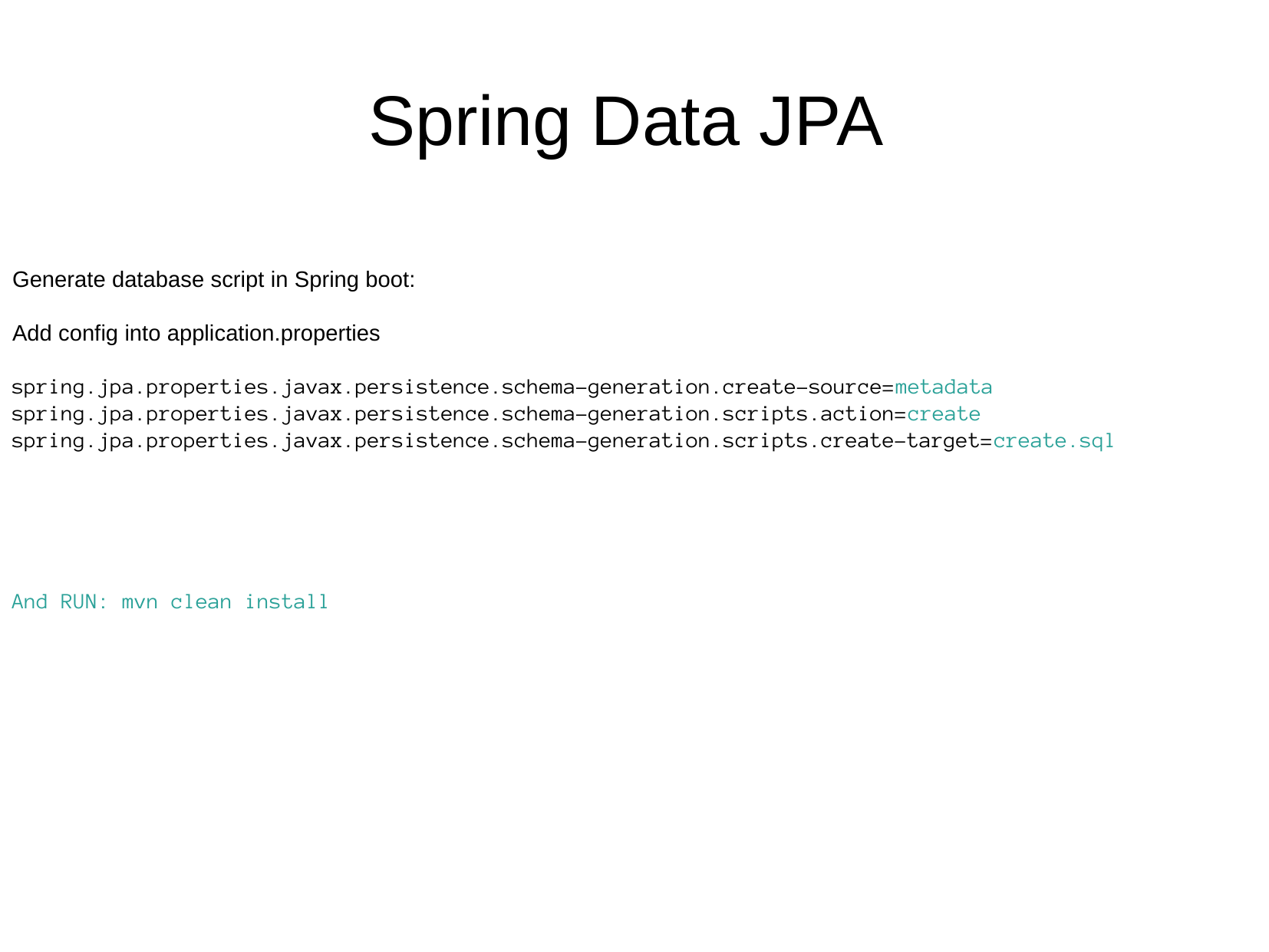

Spring Data JPA
Generate database script in Spring boot:

Add config into application.properties

spring.jpa.properties.javax.persistence.schema-generation.create-source=metadata
spring.jpa.properties.javax.persistence.schema-generation.scripts.action=create
spring.jpa.properties.javax.persistence.schema-generation.scripts.create-target=create.sql

And RUN: mvn clean install